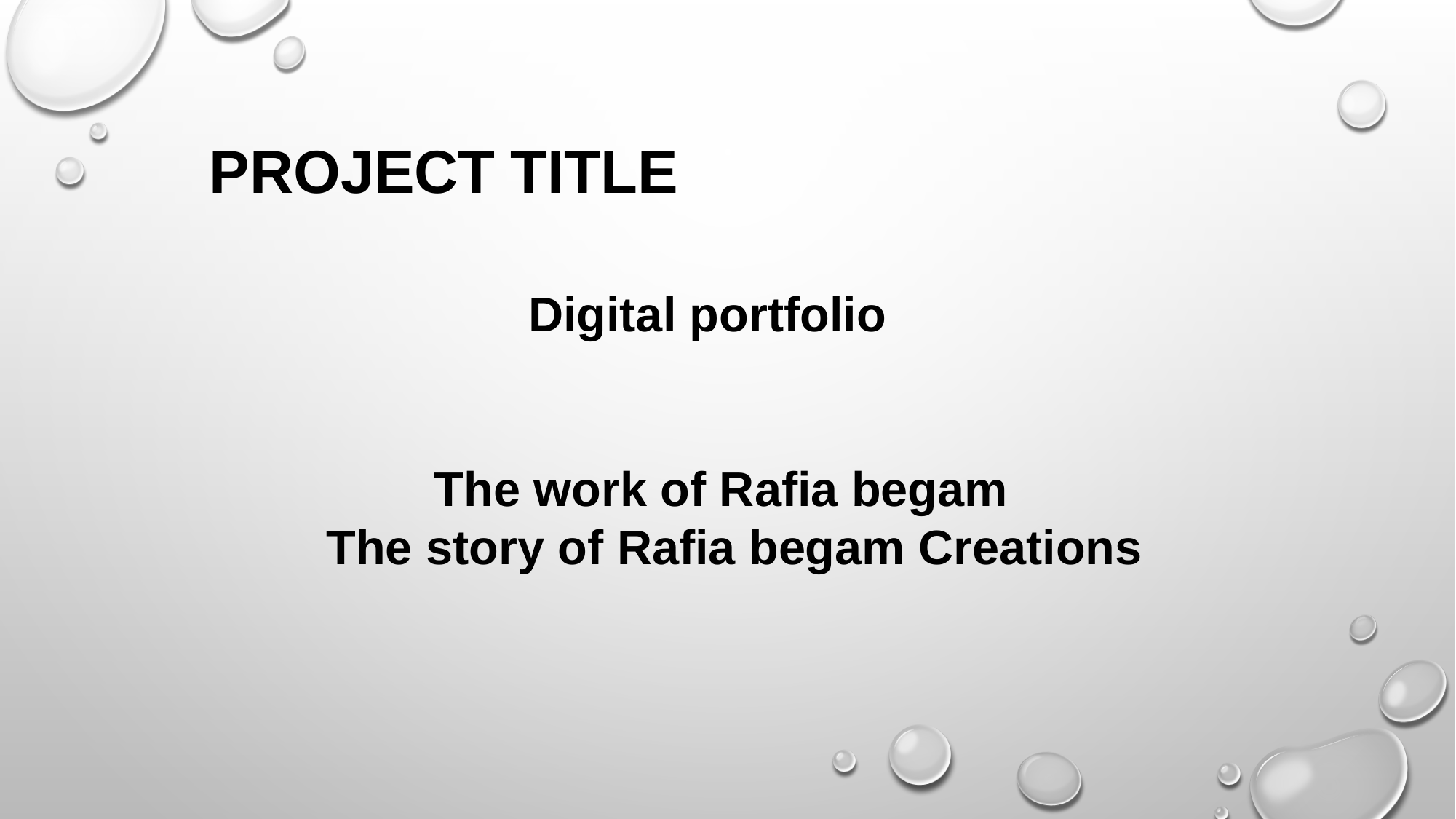

# Project title
               Digital portfolio

        The work of Rafia begam
The story of Rafia begam Creations